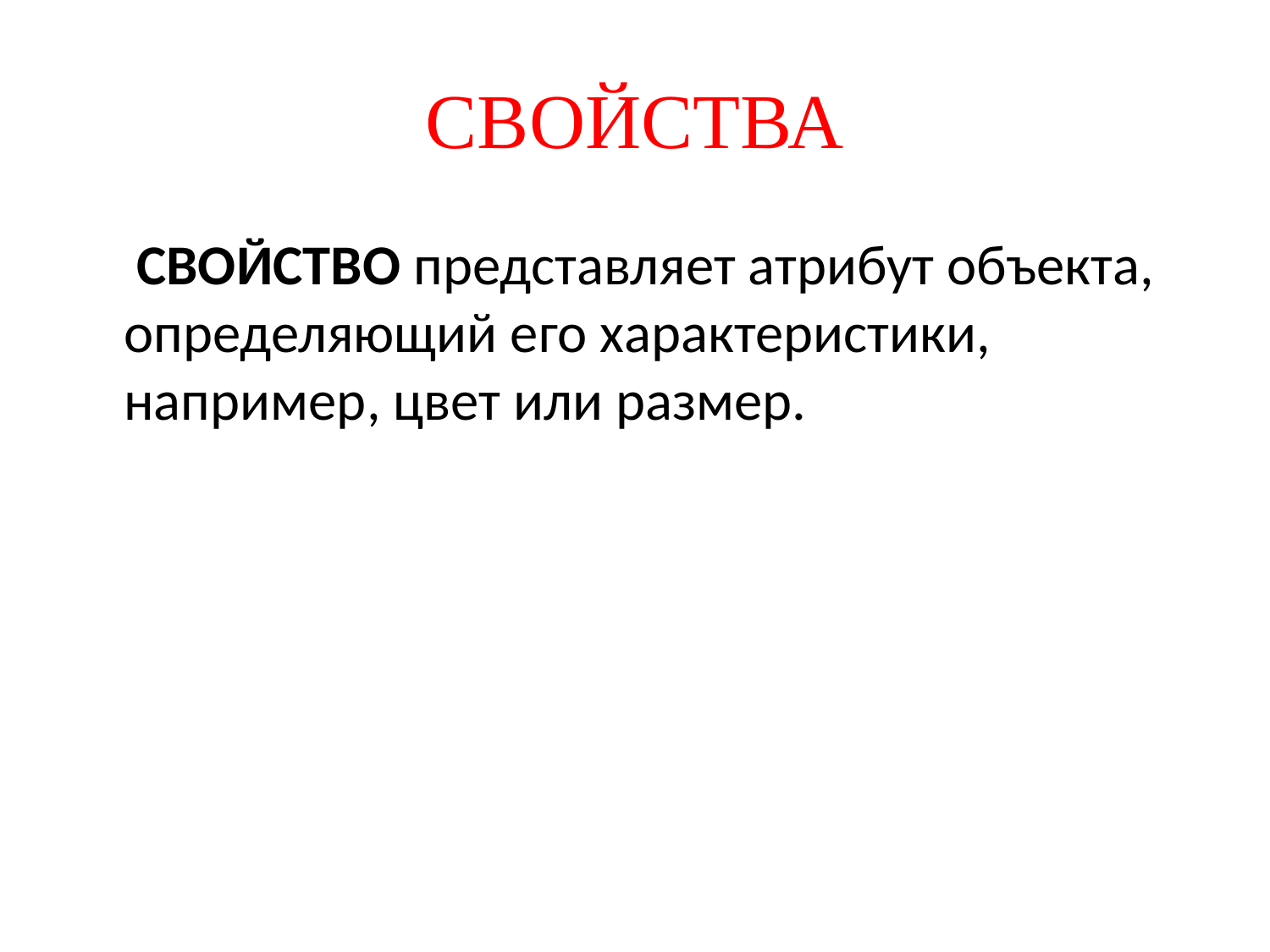

# СВОЙСТВА
	 СВОЙСТВО представляет атрибут объекта, определяющий его характеристики, например, цвет или размер.